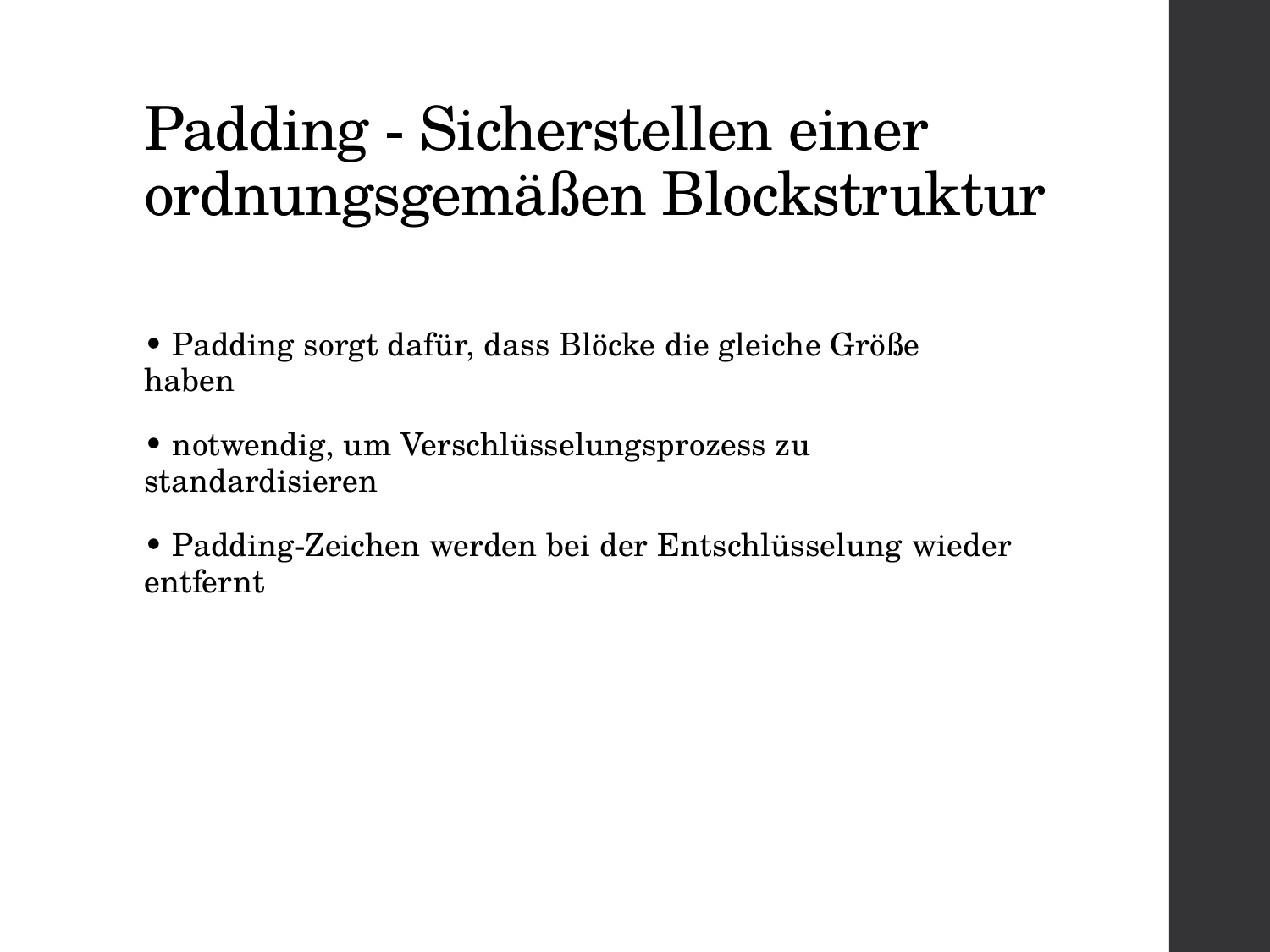

# Padding - Sicherstellen einer ordnungsgemäßen Blockstruktur

• Padding sorgt dafür, dass Blöcke die gleiche Größe haben
• notwendig, um Verschlüsselungsprozess zu standardisieren
• Padding-Zeichen werden bei der Entschlüsselung wieder entfernt